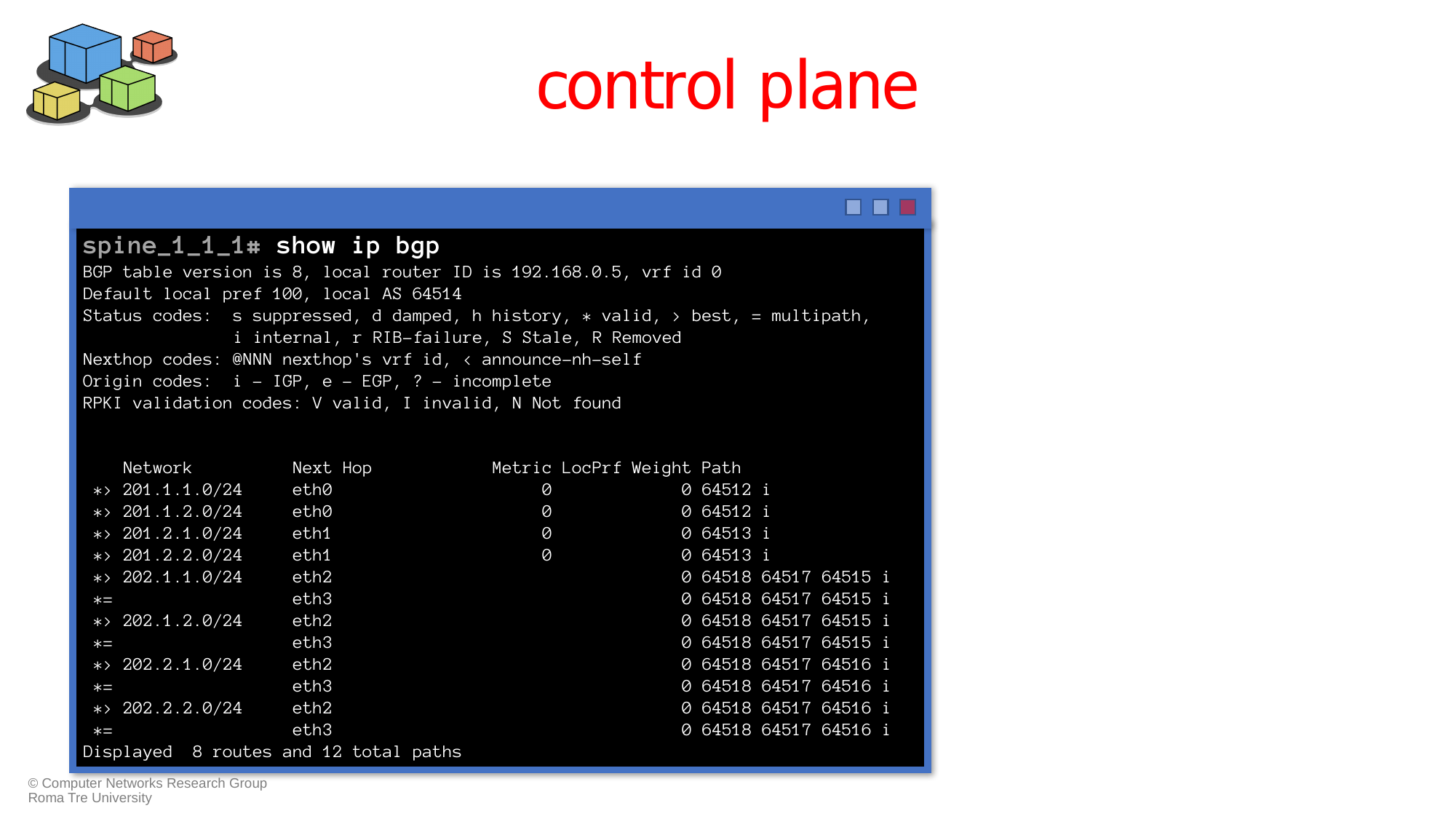

# control plane

spine_1_1_1# show ip bgp
BGP table version is 8, local router ID is 192.168.0.5, vrf id 0
Default local pref 100, local AS 64514
Status codes:  s suppressed, d damped, h history, * valid, > best, = multipath,
               i internal, r RIB-failure, S Stale, R Removed
Nexthop codes: @NNN nexthop's vrf id, < announce-nh-self
Origin codes:  i - IGP, e - EGP, ? - incomplete
RPKI validation codes: V valid, I invalid, N Not found

    Network          Next Hop            Metric LocPrf Weight Path
 *> 201.1.1.0/24     eth0                     0             0 64512 i
 *> 201.1.2.0/24     eth0                     0             0 64512 i
 *> 201.2.1.0/24     eth1                     0             0 64513 i
 *> 201.2.2.0/24     eth1                     0             0 64513 i
 *> 202.1.1.0/24     eth2                                   0 64518 64517 64515 i
 *=                  eth3                                   0 64518 64517 64515 i
 *> 202.1.2.0/24     eth2                                   0 64518 64517 64515 i
 *=                  eth3                                   0 64518 64517 64515 i
 *> 202.2.1.0/24     eth2                                   0 64518 64517 64516 i
 *=                  eth3                                   0 64518 64517 64516 i
 *> 202.2.2.0/24     eth2                                   0 64518 64517 64516 i
 *=                  eth3                                   0 64518 64517 64516 i
Displayed  8 routes and 12 total paths